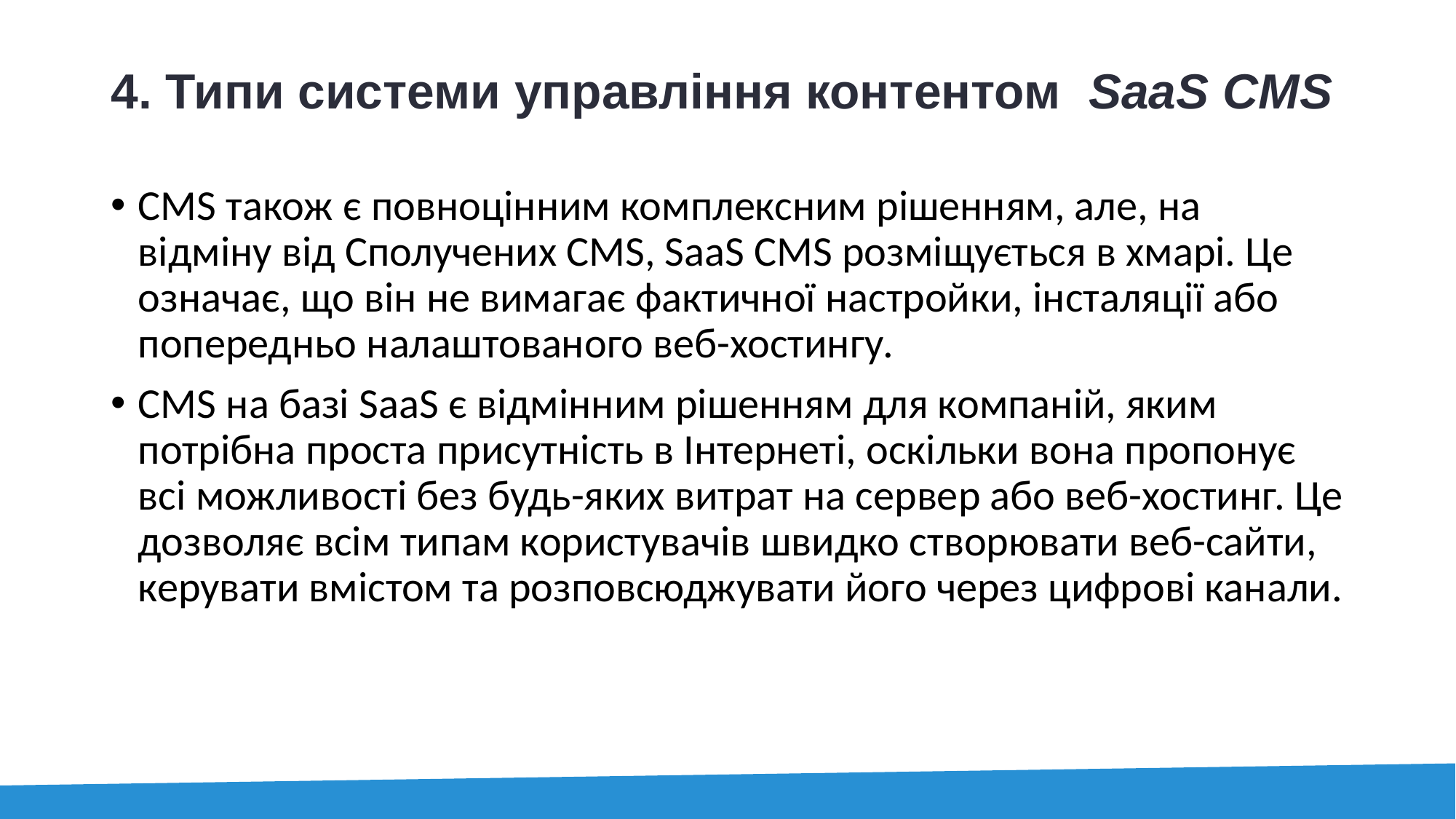

# 4. Типи системи управління контентом  SaaS CMS
CMS також є повноцінним комплексним рішенням, але, на відміну від Сполучених CMS, SaaS CMS розміщується в хмарі. Це означає, що він не вимагає фактичної настройки, інсталяції або попередньо налаштованого веб-хостингу.
CMS на базі SaaS є відмінним рішенням для компаній, яким потрібна проста присутність в Інтернеті, оскільки вона пропонує всі можливості без будь-яких витрат на сервер або веб-хостинг. Це дозволяє всім типам користувачів швидко створювати веб-сайти, керувати вмістом та розповсюджувати його через цифрові канали.